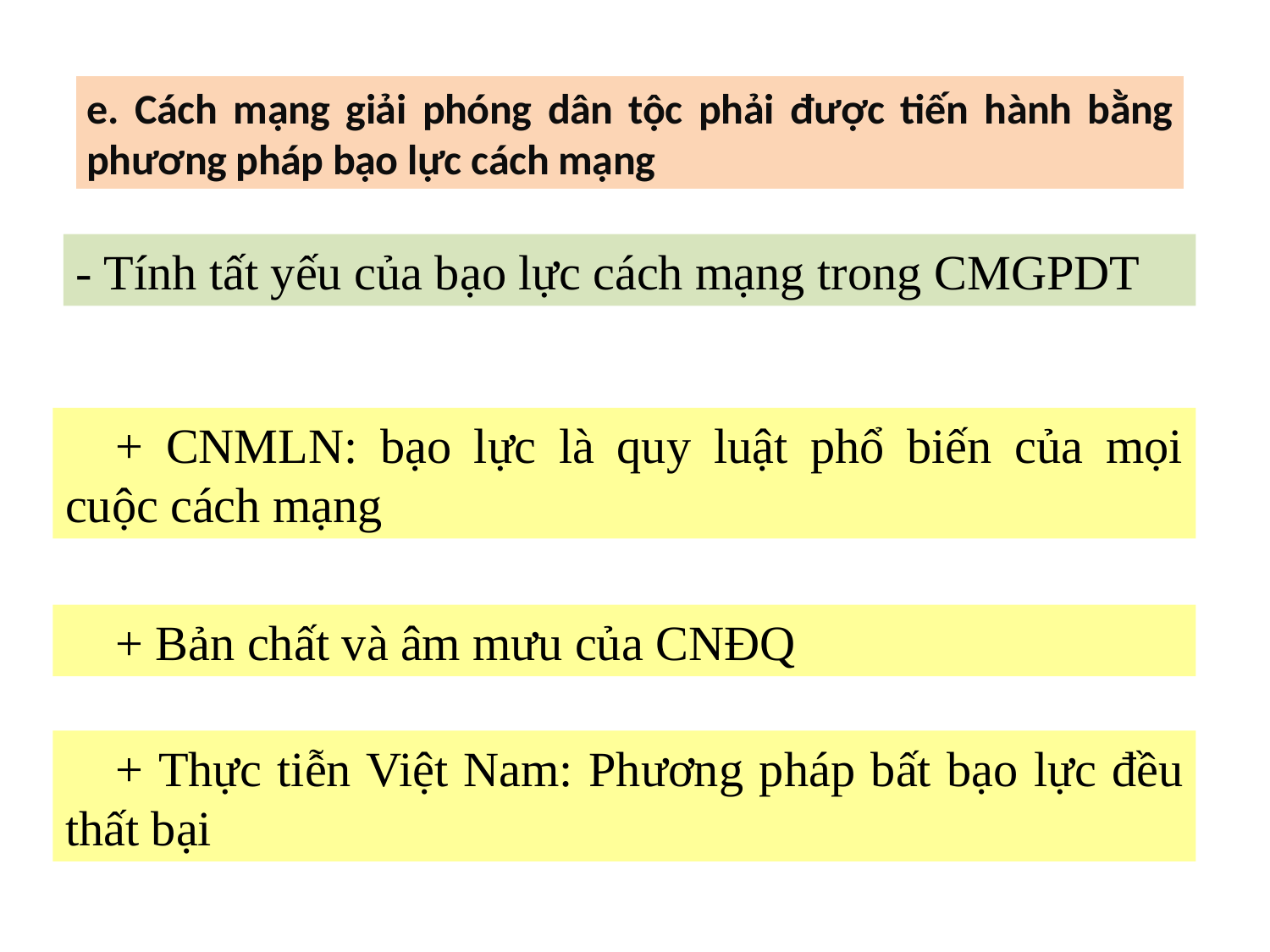

e. Cách mạng giải phóng dân tộc phải được tiến hành bằng phương pháp bạo lực cách mạng
- Tính tất yếu của bạo lực cách mạng trong CMGPDT
+ CNMLN: bạo lực là quy luật phổ biến của mọi cuộc cách mạng
+ Bản chất và âm mưu của CNĐQ
+ Thực tiễn Việt Nam: Phương pháp bất bạo lực đều thất bại